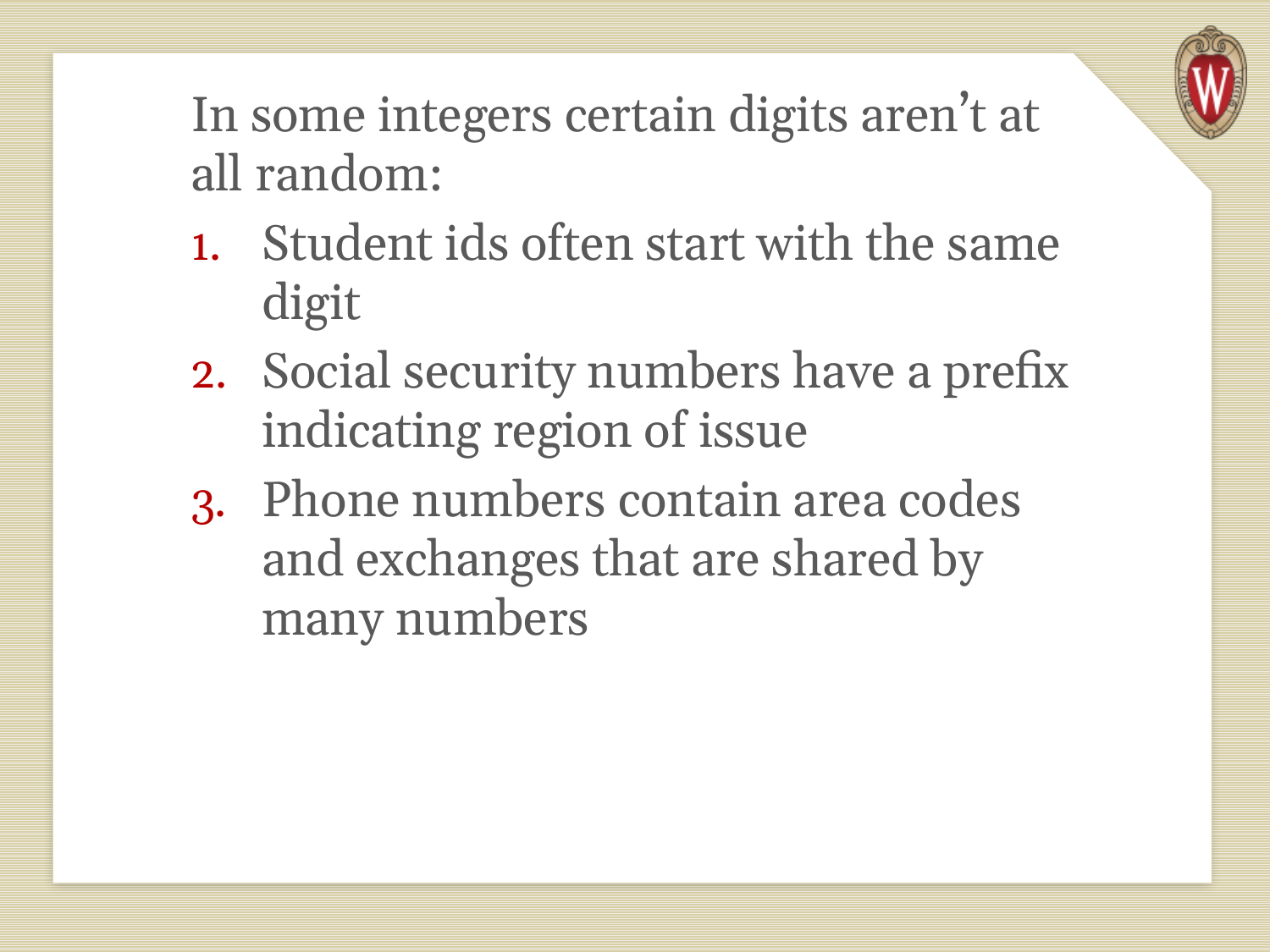

In some integers certain digits aren’t at all random:
Student ids often start with the same digit
Social security numbers have a prefix indicating region of issue
Phone numbers contain area codes and exchanges that are shared by many numbers